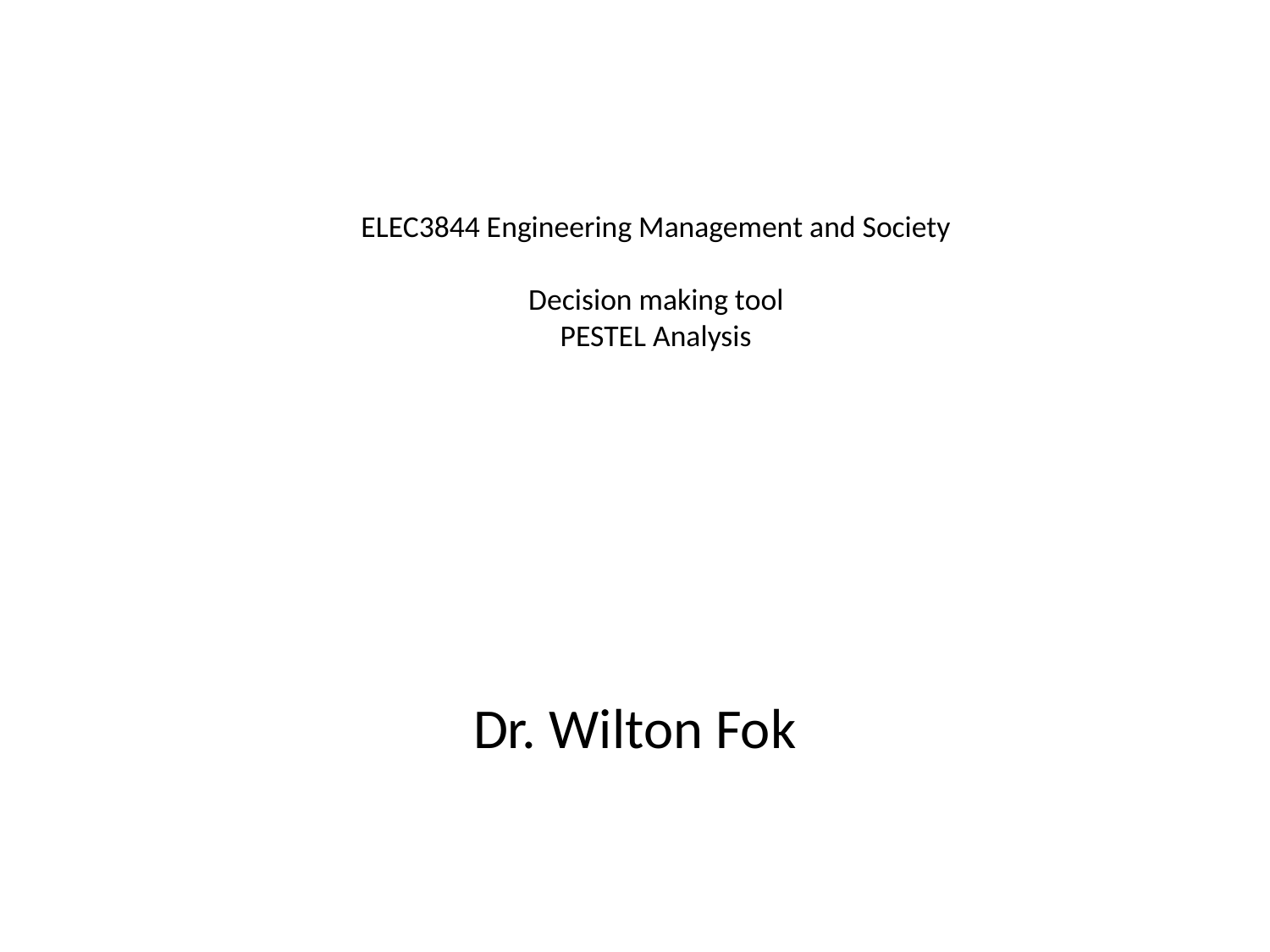

# ELEC3844 Engineering Management and Society Decision making tool PESTEL Analysis
Dr. Wilton Fok